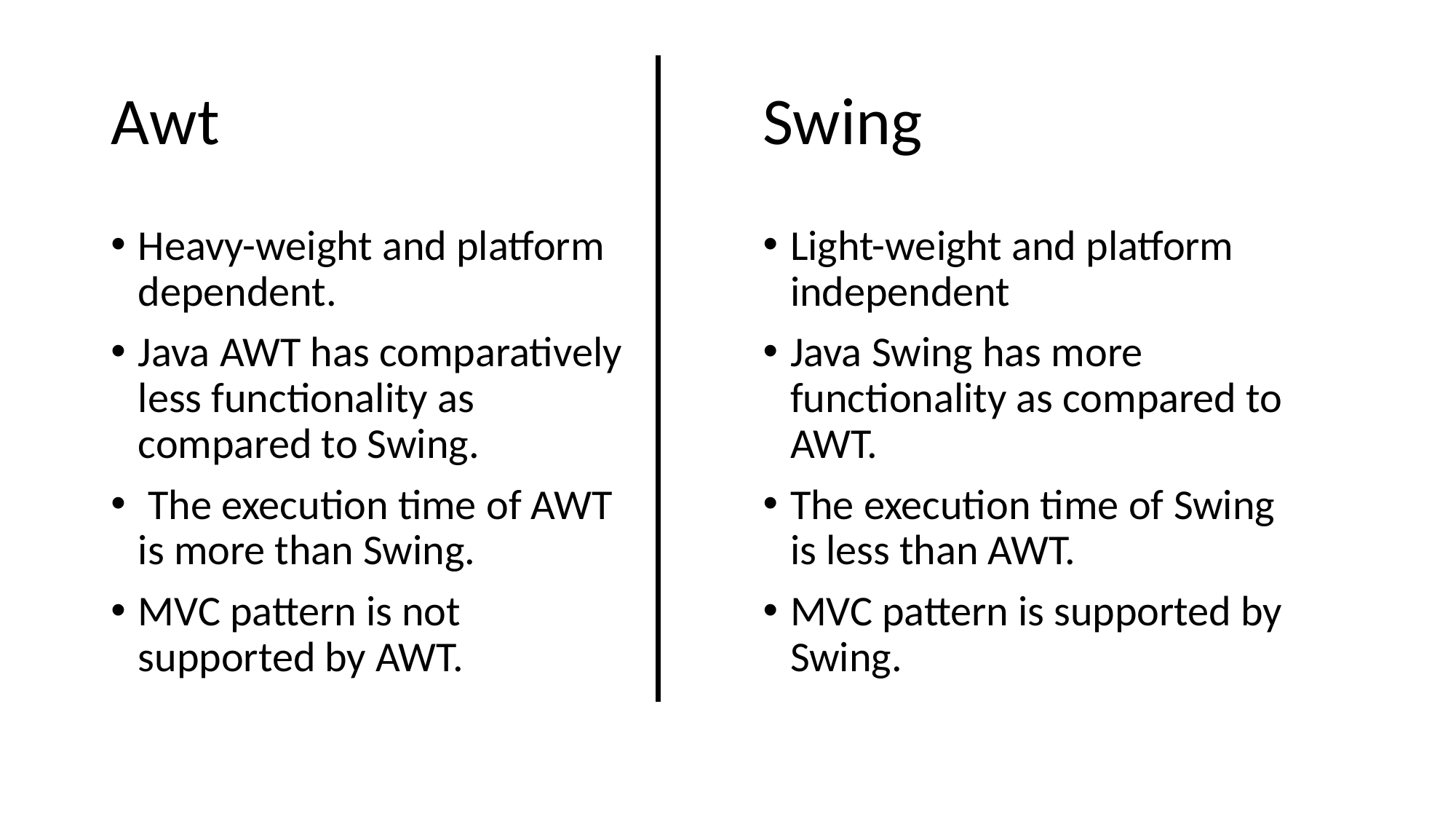

# Awt
Swing
Heavy-weight and platform dependent.
Java AWT has comparatively less functionality as compared to Swing.
 The execution time of AWT is more than Swing.
MVC pattern is not supported by AWT.
Light-weight and platform independent
Java Swing has more functionality as compared to AWT.
The execution time of Swing is less than AWT.
MVC pattern is supported by Swing.